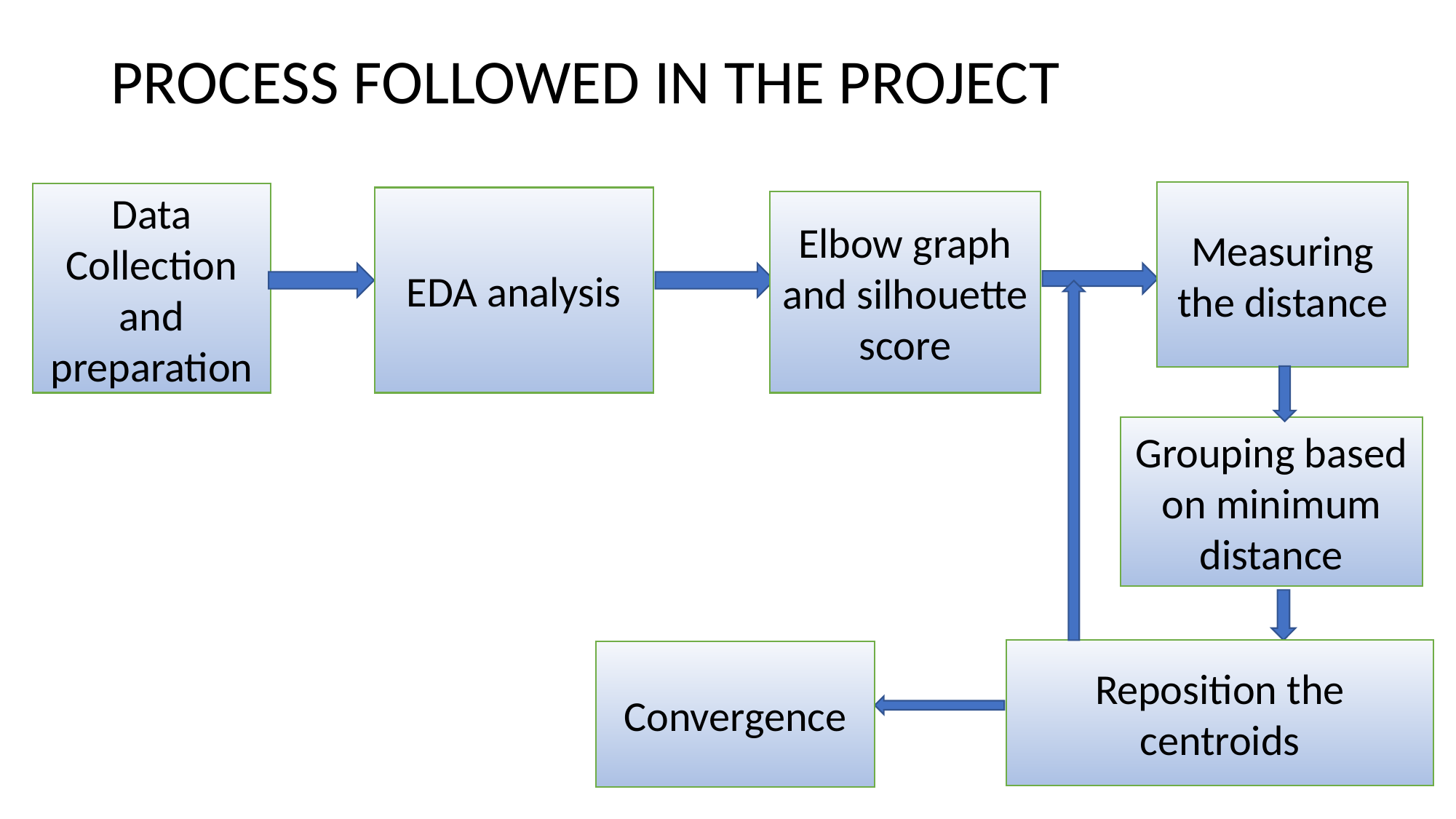

# PROCESS FOLLOWED IN THE PROJECT
Measuring the distance
Data Collection and preparation
EDA analysis
Elbow graph and silhouette score

Grouping based on minimum distance

Reposition the centroids
Convergence